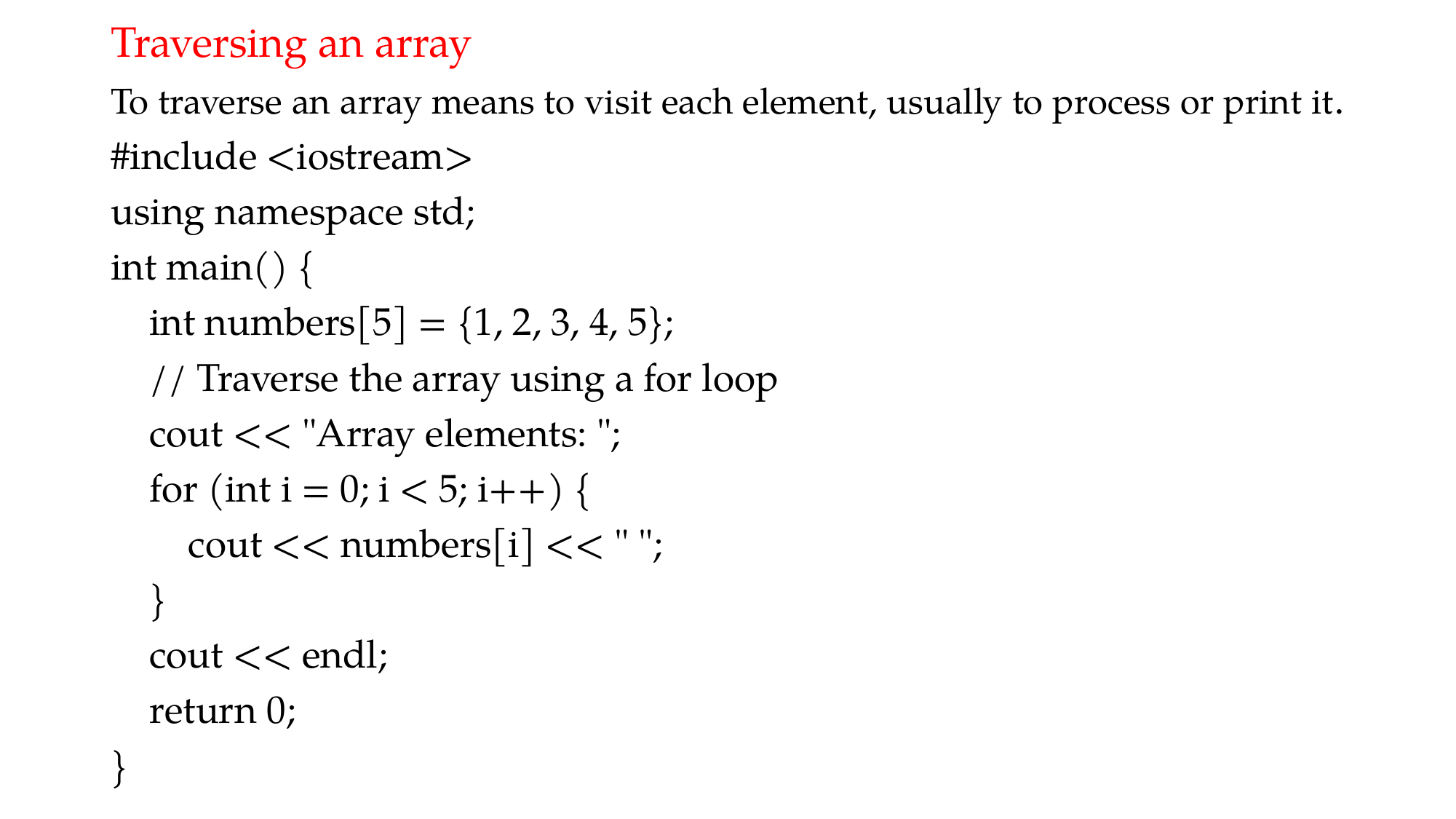

# Traversing an array
To traverse an array means to visit each element, usually to process or print it.
#include <iostream>
using namespace std;
int main() {
    int numbers[5] = {1, 2, 3, 4, 5};
    // Traverse the array using a for loop
    cout << "Array elements: ";
    for (int i = 0; i < 5; i++) {
        cout << numbers[i] << " ";
    }
    cout << endl;
    return 0;
}